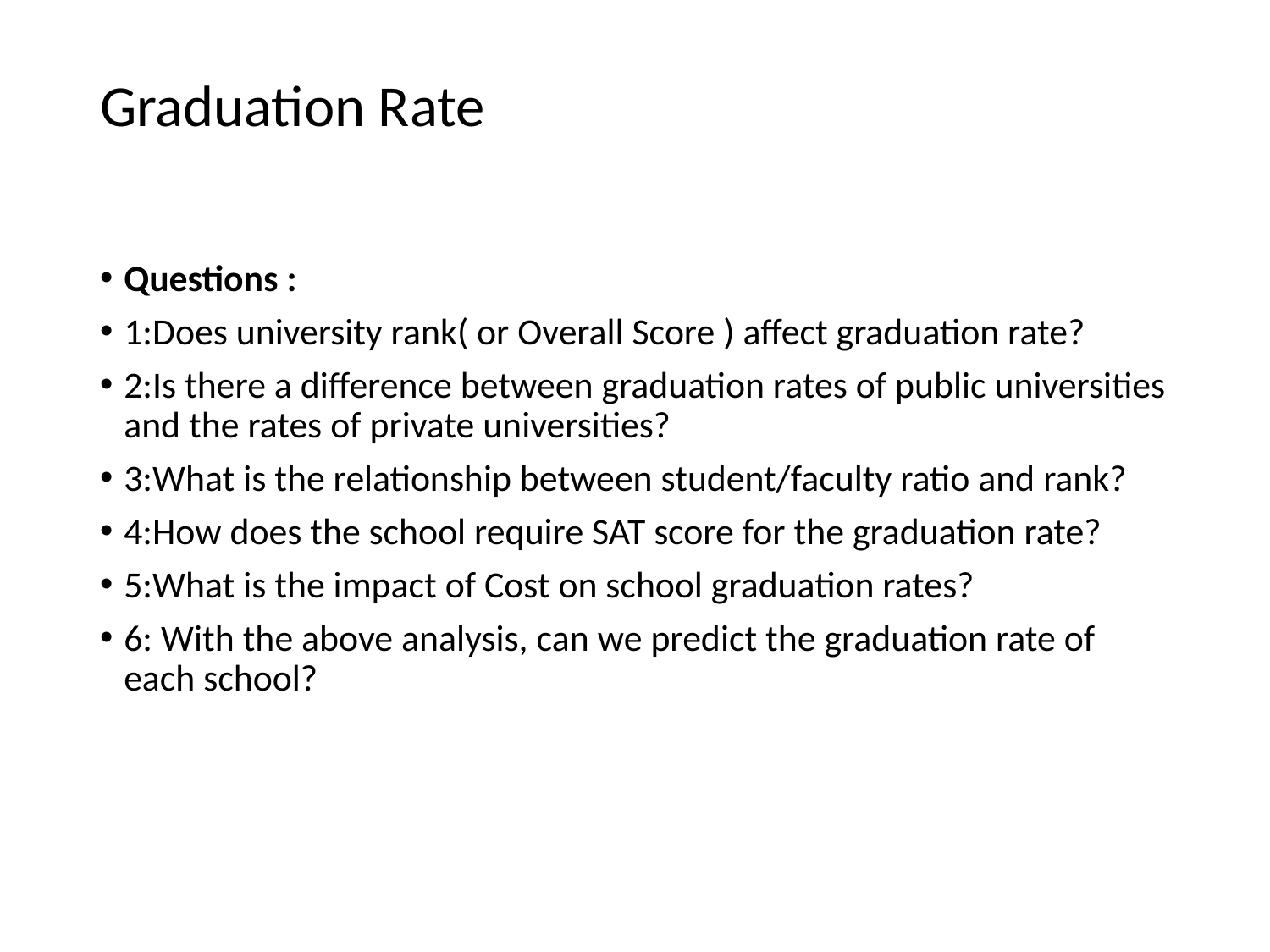

# Graduation Rate
Questions :
1:Does university rank( or Overall Score ) affect graduation rate?
2:Is there a difference between graduation rates of public universities and the rates of private universities?
3:What is the relationship between student/faculty ratio and rank?
4:How does the school require SAT score for the graduation rate?
5:What is the impact of Cost on school graduation rates?
6: With the above analysis, can we predict the graduation rate of each school?